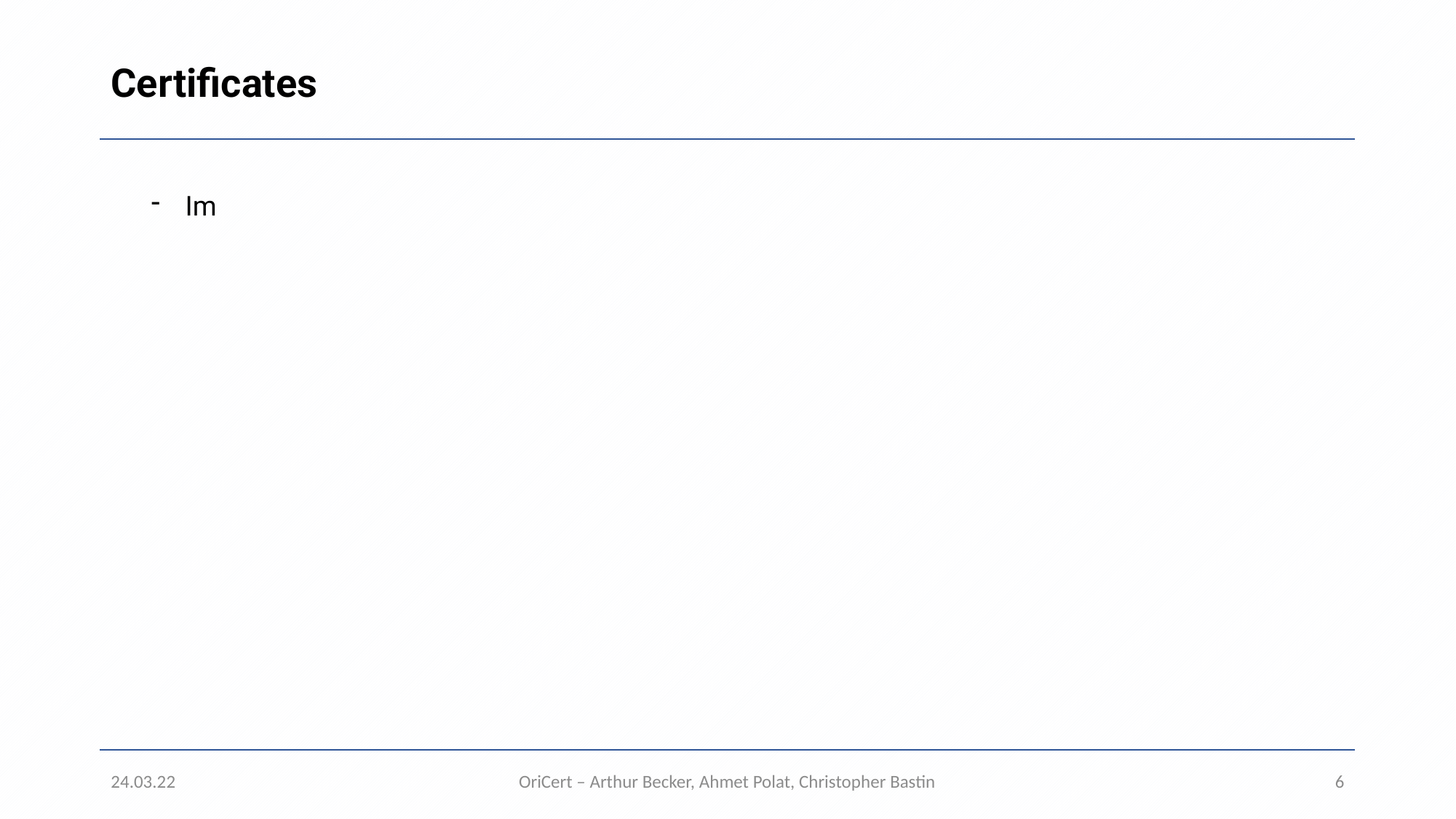

# Certificates
Im
24.03.22
OriCert – Arthur Becker, Ahmet Polat, Christopher Bastin
6